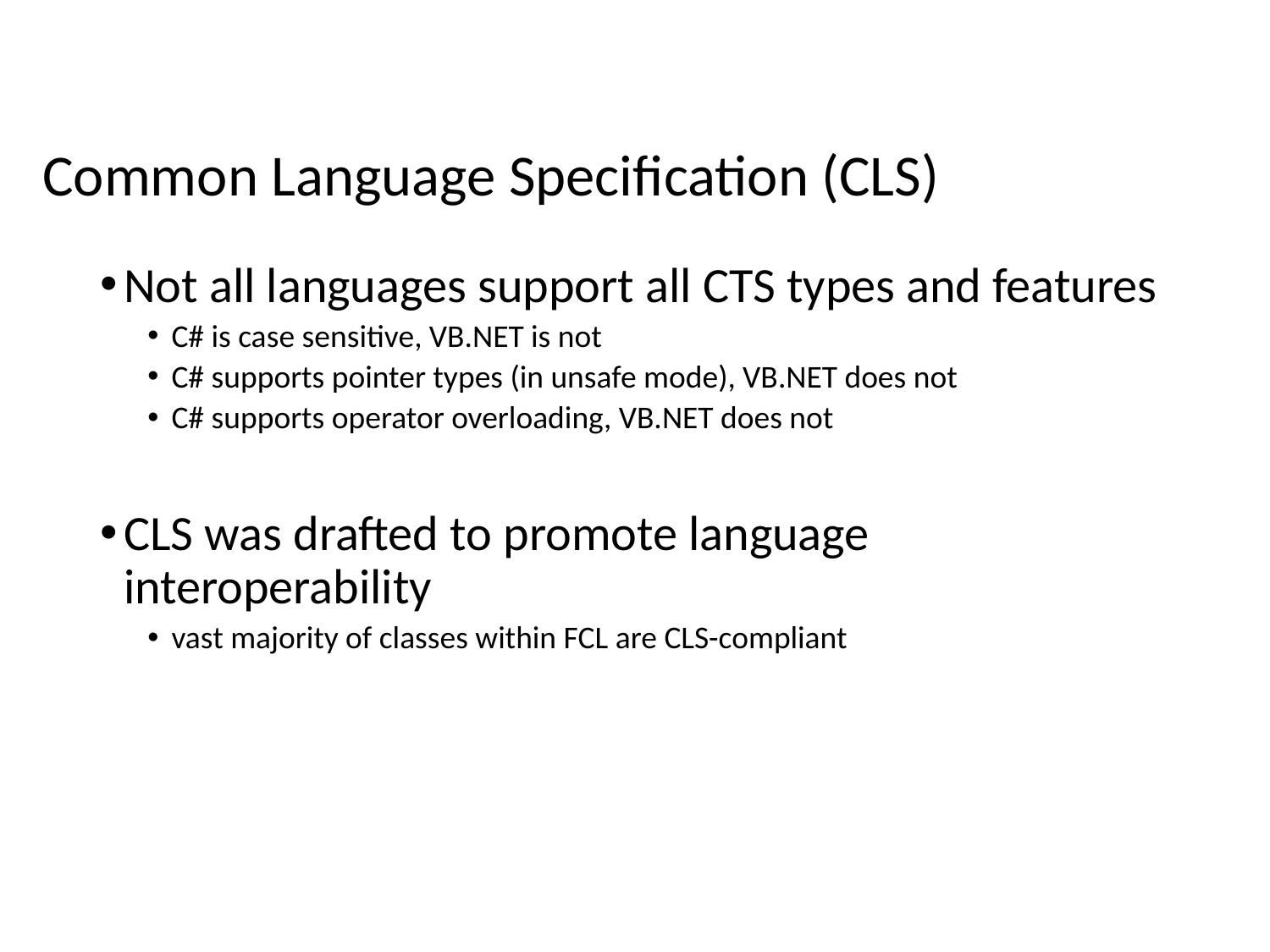

# Common Language Specification (CLS)
Not all languages support all CTS types and features
C# is case sensitive, VB.NET is not
C# supports pointer types (in unsafe mode), VB.NET does not
C# supports operator overloading, VB.NET does not

CLS was drafted to promote language interoperability
vast majority of classes within FCL are CLS-compliant